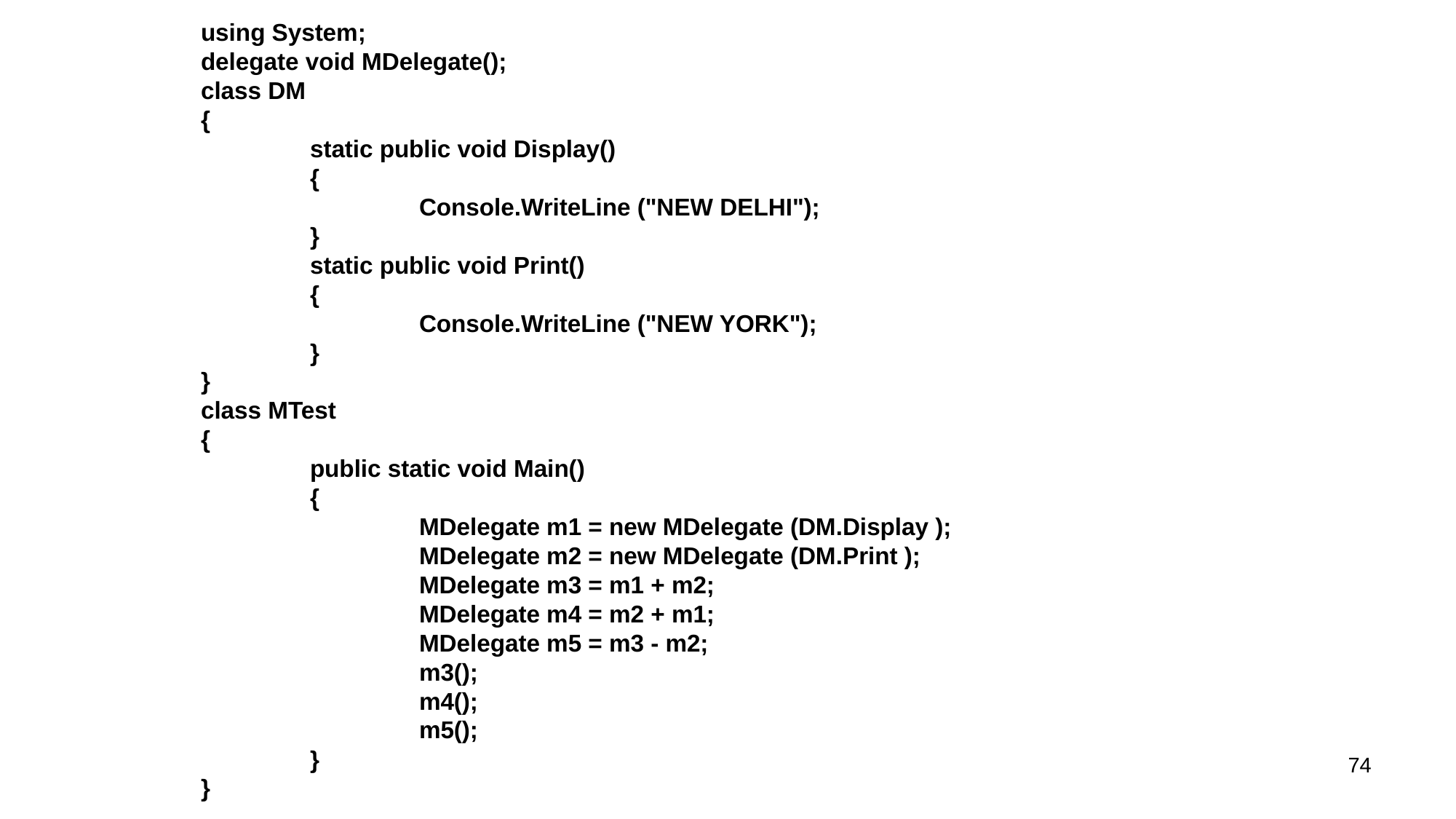

using System;
delegate void MDelegate();
class DM
{
	static public void Display()
	{
		Console.WriteLine ("NEW DELHI");
	}
	static public void Print()
	{
		Console.WriteLine ("NEW YORK");
	}
}
class MTest
{
	public static void Main()
	{
		MDelegate m1 = new MDelegate (DM.Display );
		MDelegate m2 = new MDelegate (DM.Print );
		MDelegate m3 = m1 + m2;
		MDelegate m4 = m2 + m1;
		MDelegate m5 = m3 - m2;
		m3();
		m4();
		m5();
	}
}
74